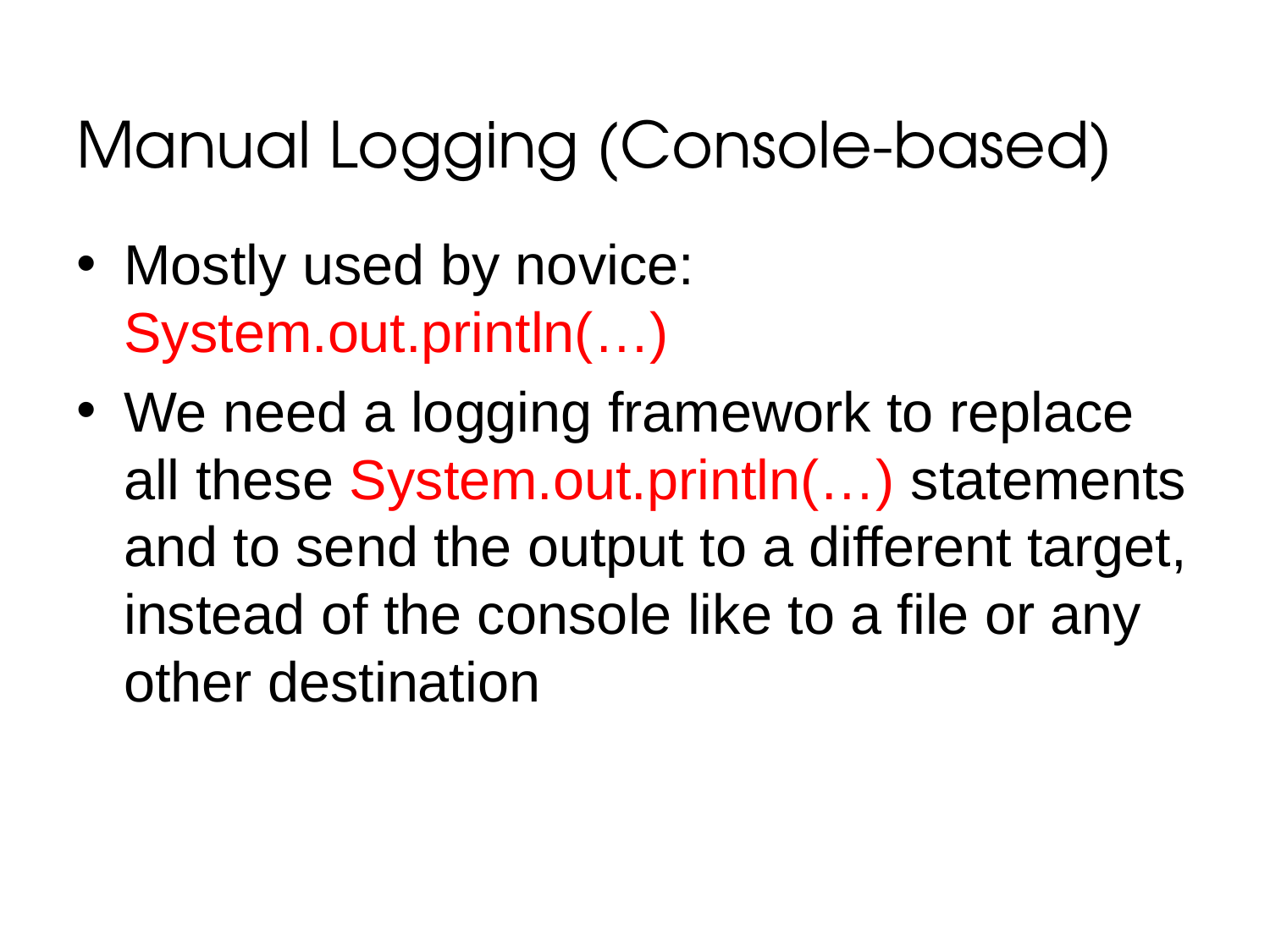

# Manual Logging (Console-based)
Mostly used by novice: System.out.println(…)
We need a logging framework to replace all these System.out.println(…) statements and to send the output to a different target, instead of the console like to a file or any other destination